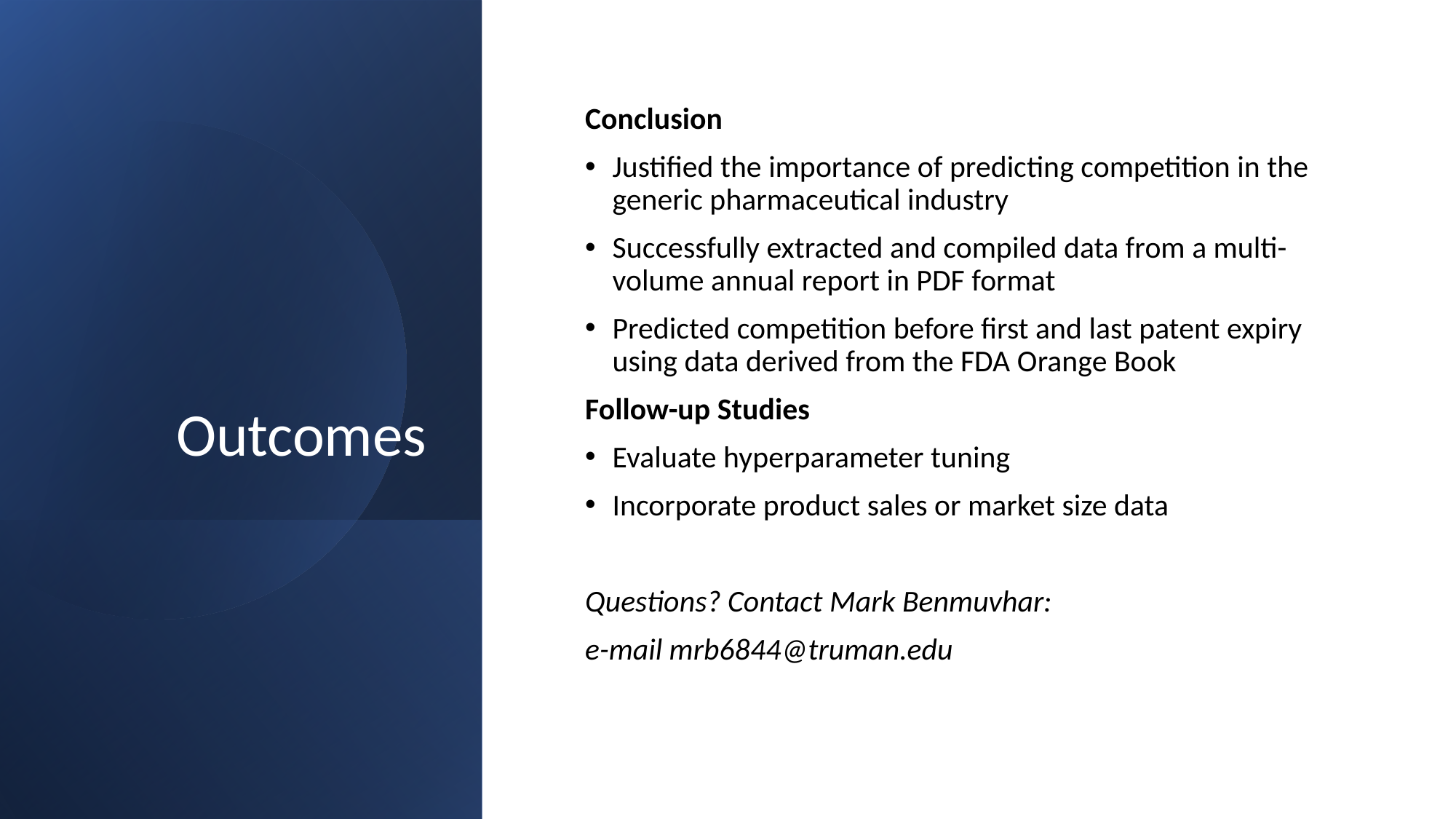

# Outcomes
Conclusion
Justified the importance of predicting competition in the generic pharmaceutical industry
Successfully extracted and compiled data from a multi-volume annual report in PDF format
Predicted competition before first and last patent expiry using data derived from the FDA Orange Book
Follow-up Studies
Evaluate hyperparameter tuning
Incorporate product sales or market size data

Questions? Contact Mark Benmuvhar:
e-mail mrb6844@truman.edu